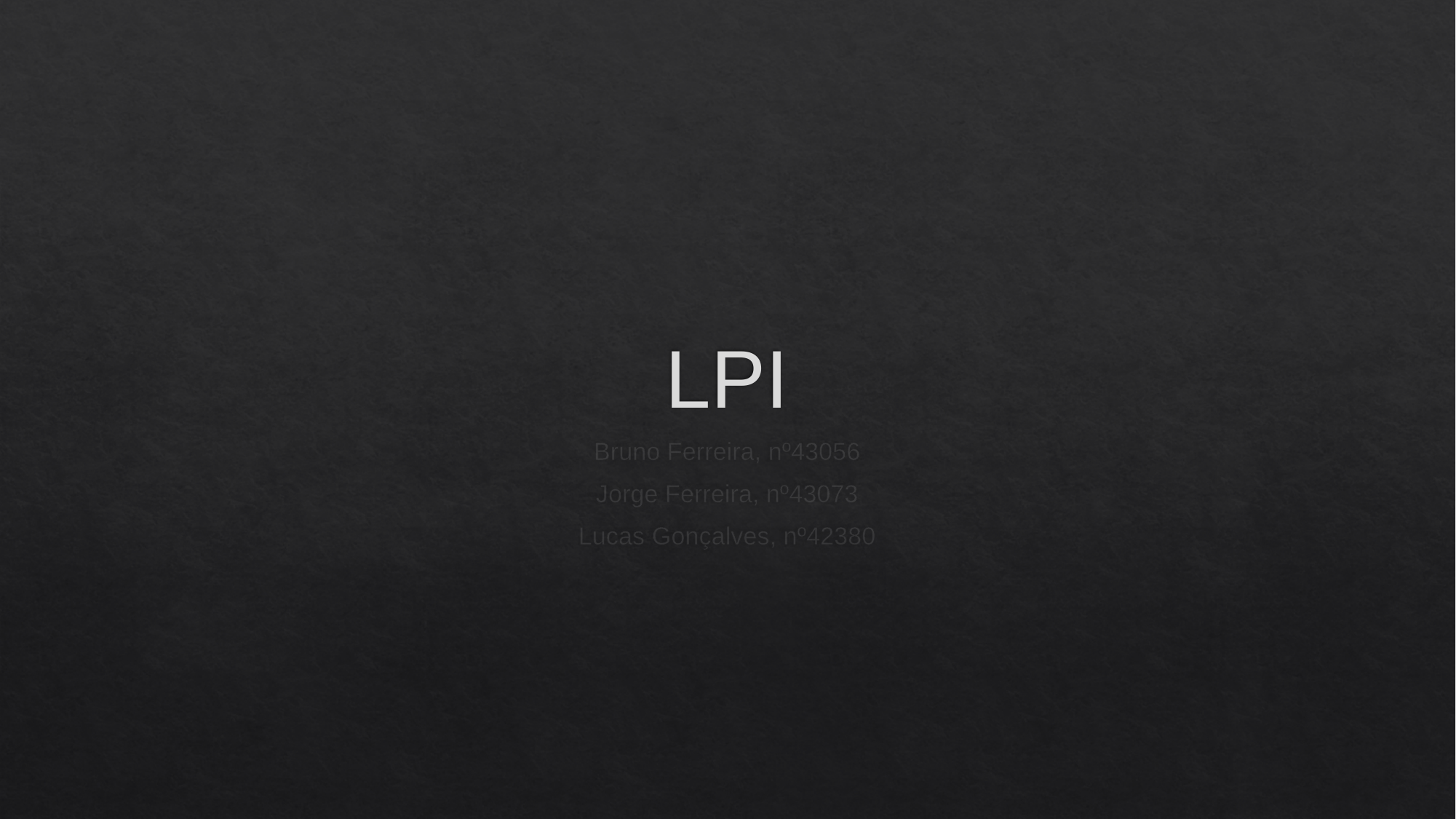

# LPI
Bruno Ferreira, nº43056
Jorge Ferreira, nº43073
Lucas Gonçalves, nº42380